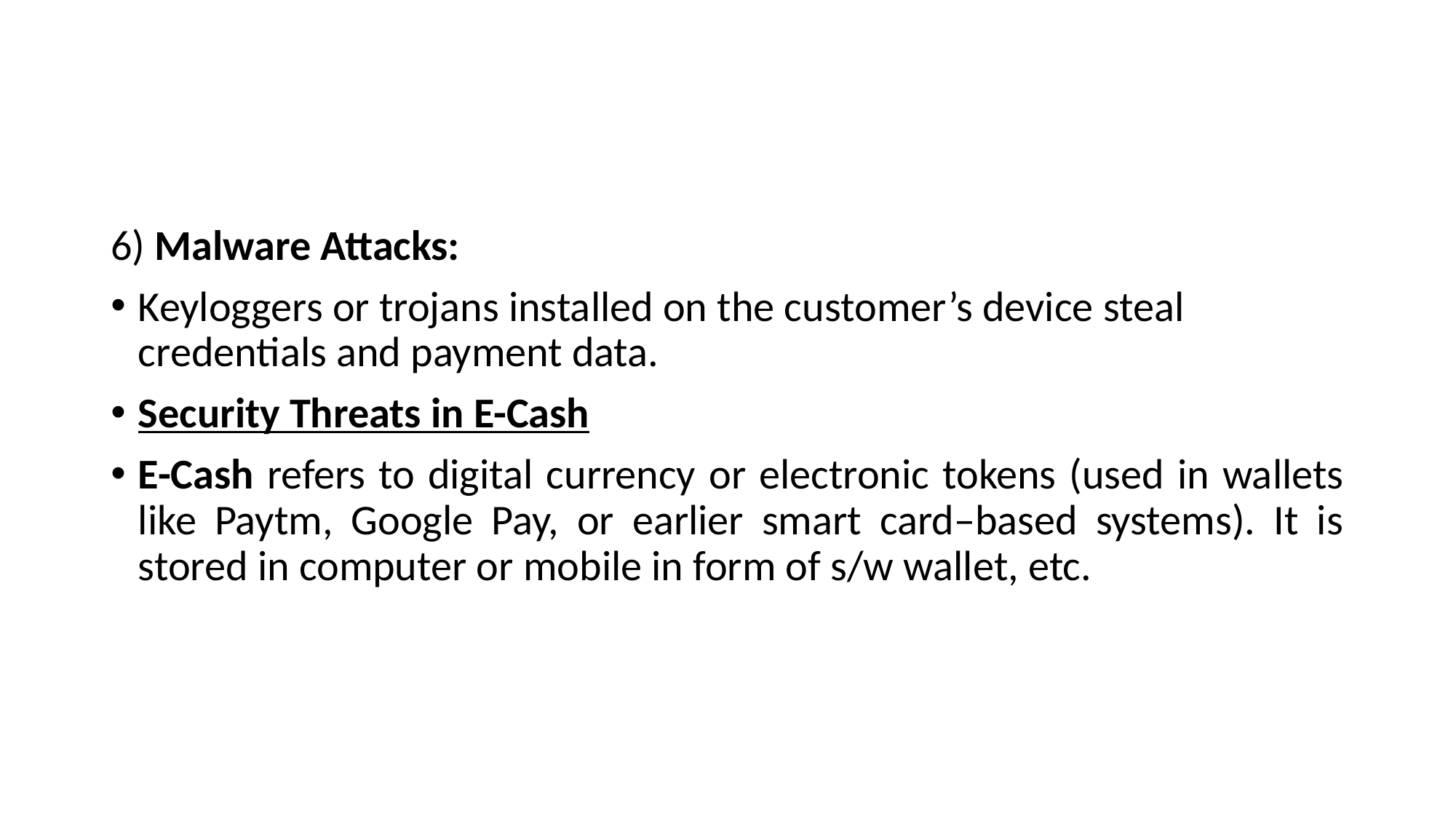

#
6) Malware Attacks:
Keyloggers or trojans installed on the customer’s device steal credentials and payment data.
Security Threats in E-Cash
E-Cash refers to digital currency or electronic tokens (used in wallets like Paytm, Google Pay, or earlier smart card–based systems). It is stored in computer or mobile in form of s/w wallet, etc.